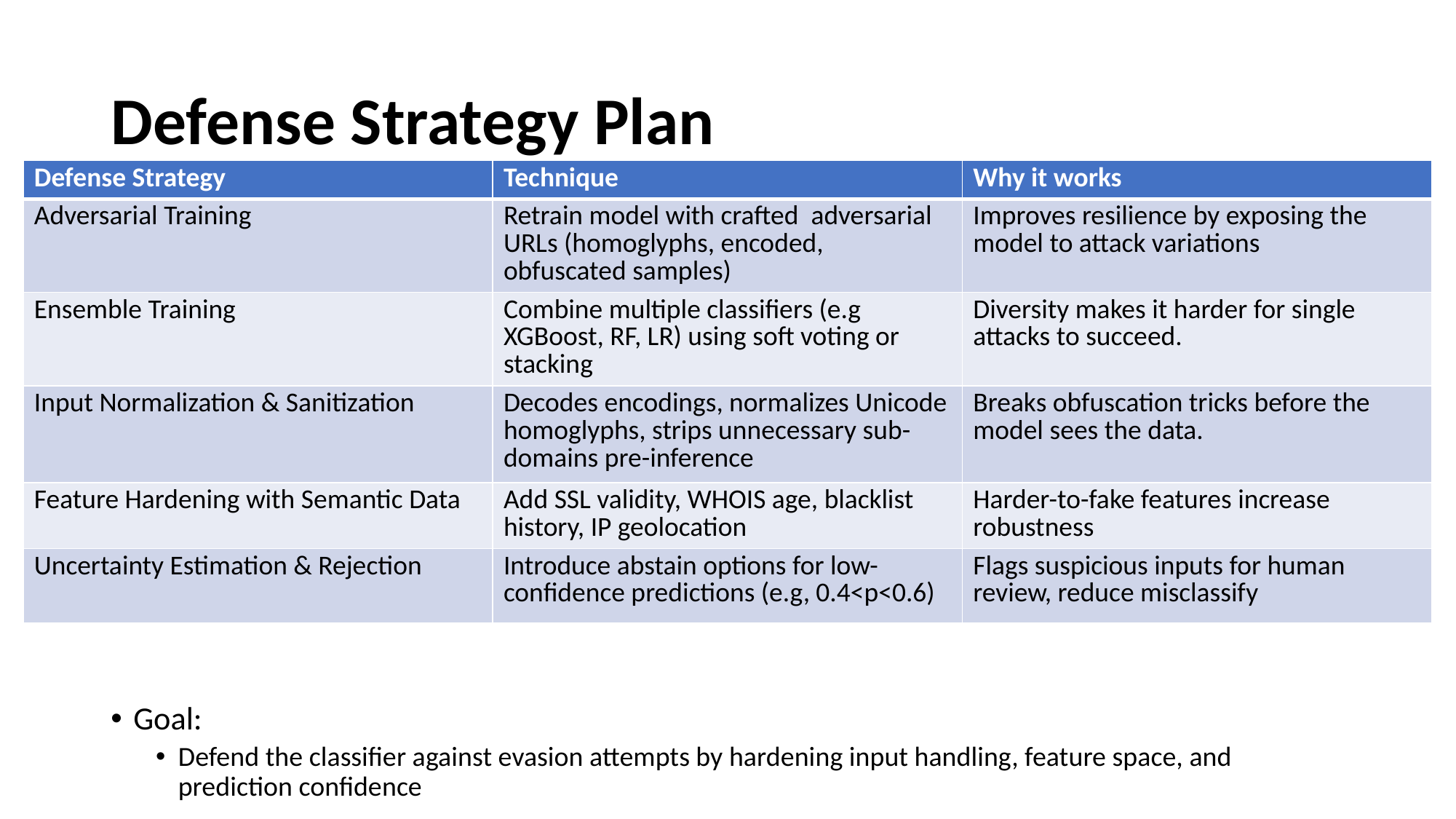

# Defense Strategy Plan
| Defense Strategy | Technique | Why it works |
| --- | --- | --- |
| Adversarial Training | Retrain model with crafted adversarial URLs (homoglyphs, encoded, obfuscated samples) | Improves resilience by exposing the model to attack variations |
| Ensemble Training | Combine multiple classifiers (e.g XGBoost, RF, LR) using soft voting or stacking | Diversity makes it harder for single attacks to succeed. |
| Input Normalization & Sanitization | Decodes encodings, normalizes Unicode homoglyphs, strips unnecessary sub-domains pre-inference | Breaks obfuscation tricks before the model sees the data. |
| Feature Hardening with Semantic Data | Add SSL validity, WHOIS age, blacklist history, IP geolocation | Harder-to-fake features increase robustness |
| Uncertainty Estimation & Rejection | Introduce abstain options for low-confidence predictions (e.g, 0.4<p<0.6) | Flags suspicious inputs for human review, reduce misclassify |
Goal:
Defend the classifier against evasion attempts by hardening input handling, feature space, and prediction confidence